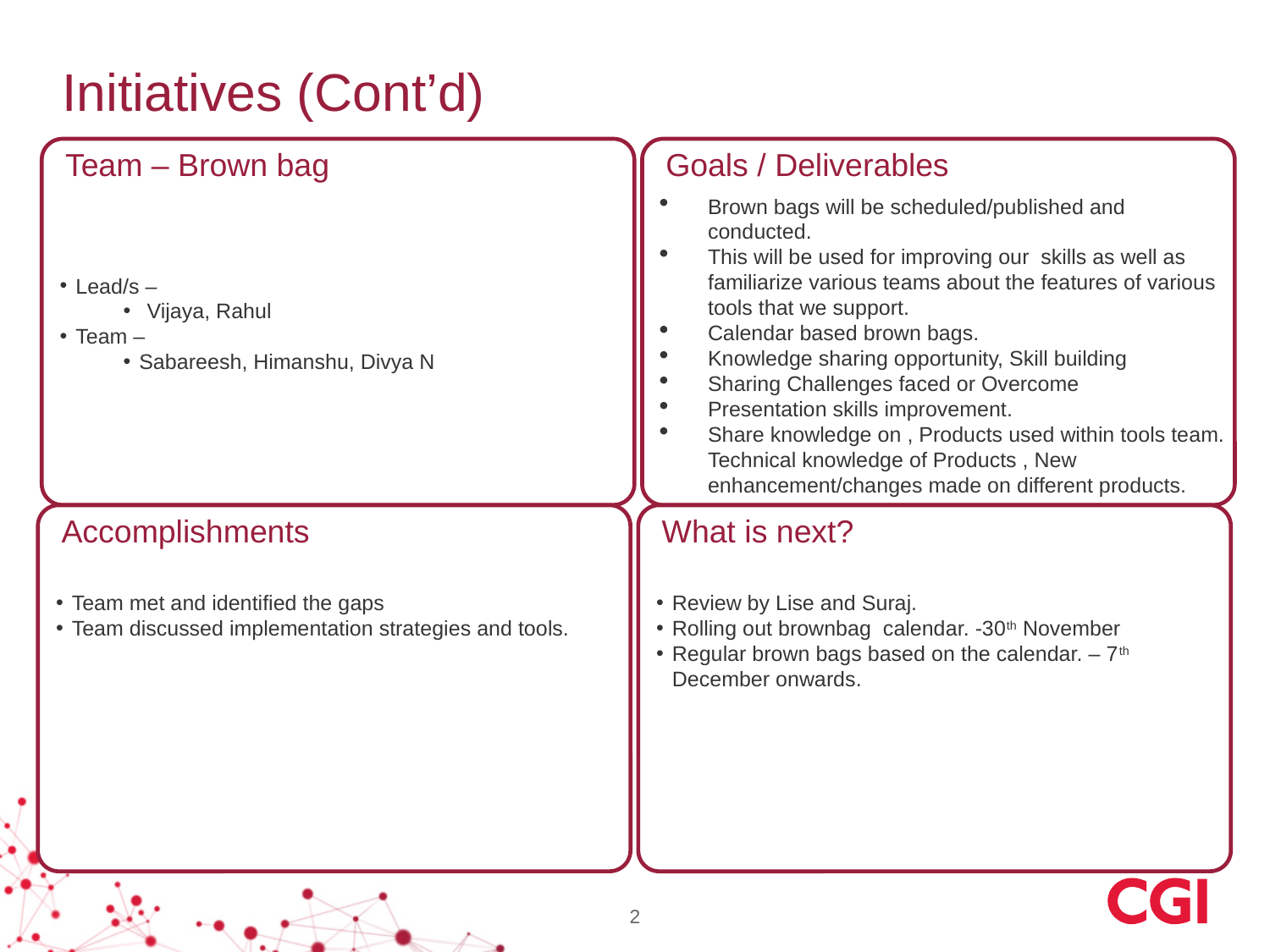

# Initiatives (Cont’d)
Team – Brown bag

Lead/s –
Vijaya, Rahul
Team –
Sabareesh, Himanshu, Divya N

Goals / Deliverables

Brown bags will be scheduled/published and conducted.
This will be used for improving our  skills as well as familiarize various teams about the features of various tools that we support.
Calendar based brown bags.
Knowledge sharing opportunity, Skill building
Sharing Challenges faced or Overcome
Presentation skills improvement.
Share knowledge on , Products used within tools team. Technical knowledge of Products , New enhancement/changes made on different products.

Accomplishments

Team met and identified the gaps
Team discussed implementation strategies and tools.
What is next?

Review by Lise and Suraj.
Rolling out brownbag  calendar. -30th November
Regular brown bags based on the calendar. – 7th December onwards.

2